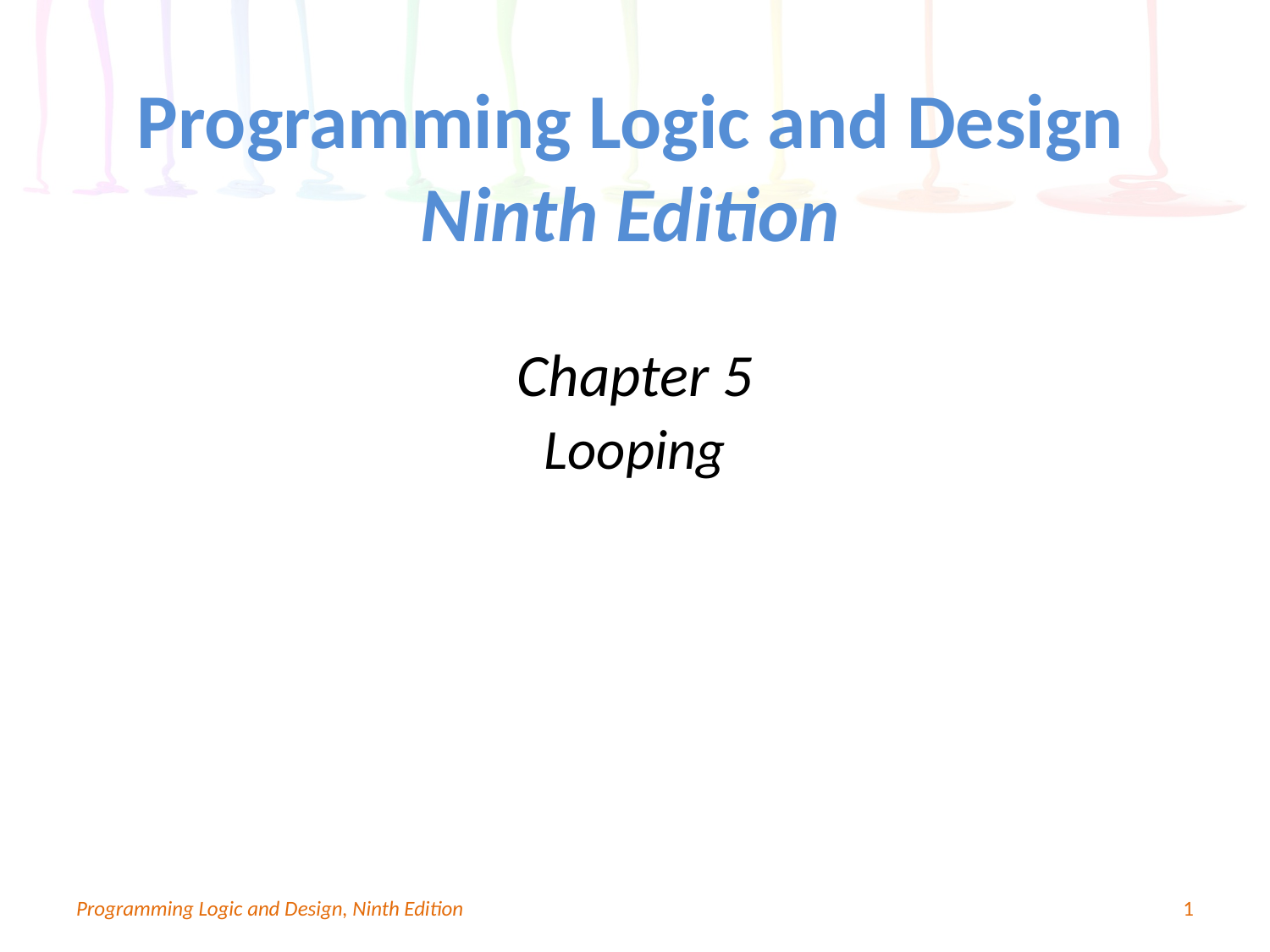

# Programming Logic and Design Ninth Edition
Chapter 5
Looping
Programming Logic and Design, Ninth Edition
1